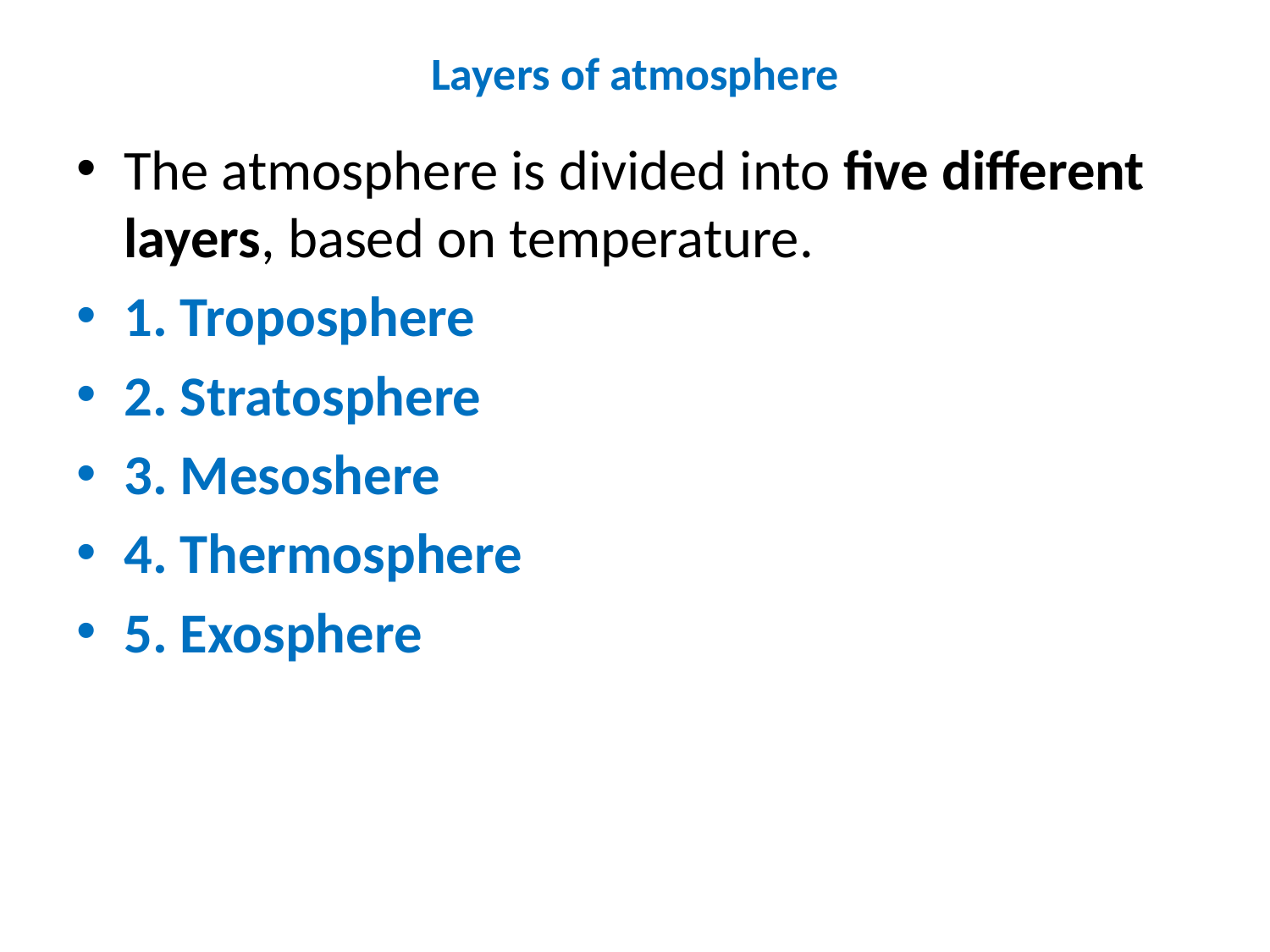

# Layers of atmosphere
The atmosphere is divided into five different layers, based on temperature.
1. Troposphere
2. Stratosphere
3. Mesoshere
4. Thermosphere
5. Exosphere